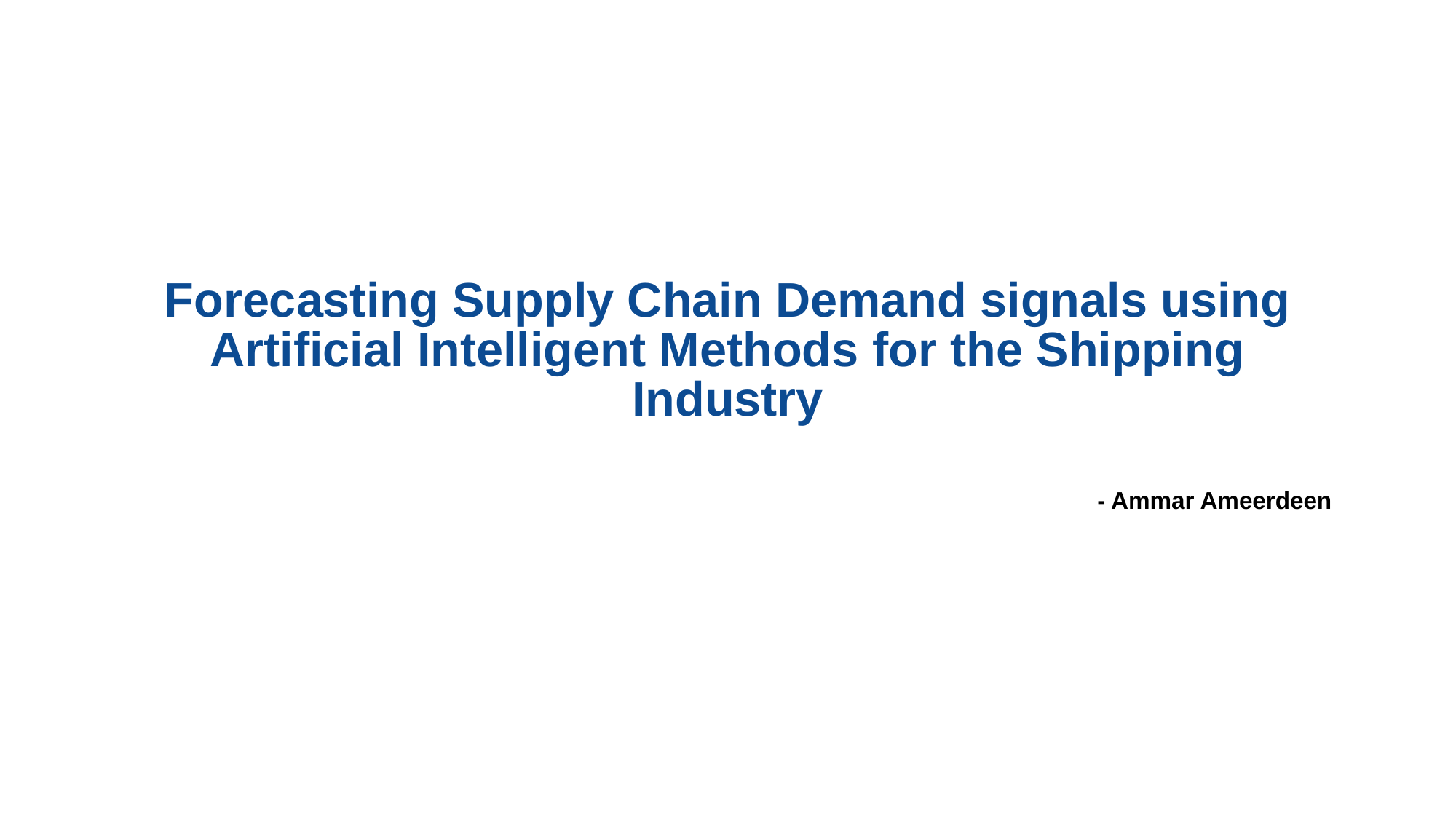

# Forecasting Supply Chain Demand signals using Artificial Intelligent Methods for the Shipping Industry
- Ammar Ameerdeen